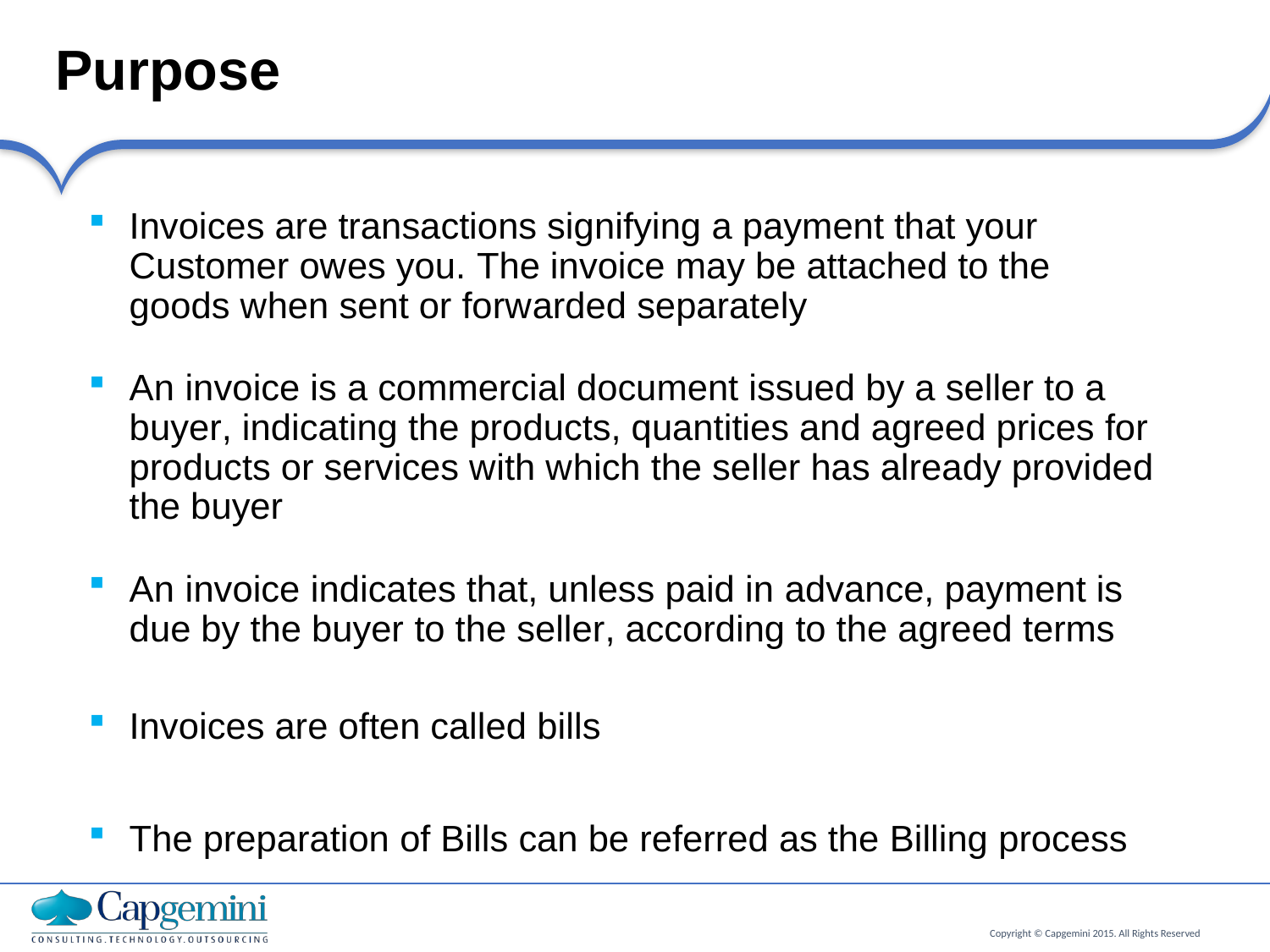

# Purpose
Invoices are transactions signifying a payment that your Customer owes you. The invoice may be attached to the goods when sent or forwarded separately

An invoice is a commercial document issued by a seller to a buyer, indicating the products, quantities and agreed prices for products or services with which the seller has already provided the buyer

An invoice indicates that, unless paid in advance, payment is due by the buyer to the seller, according to the agreed terms

Invoices are often called bills

The preparation of Bills can be referred as the Billing process